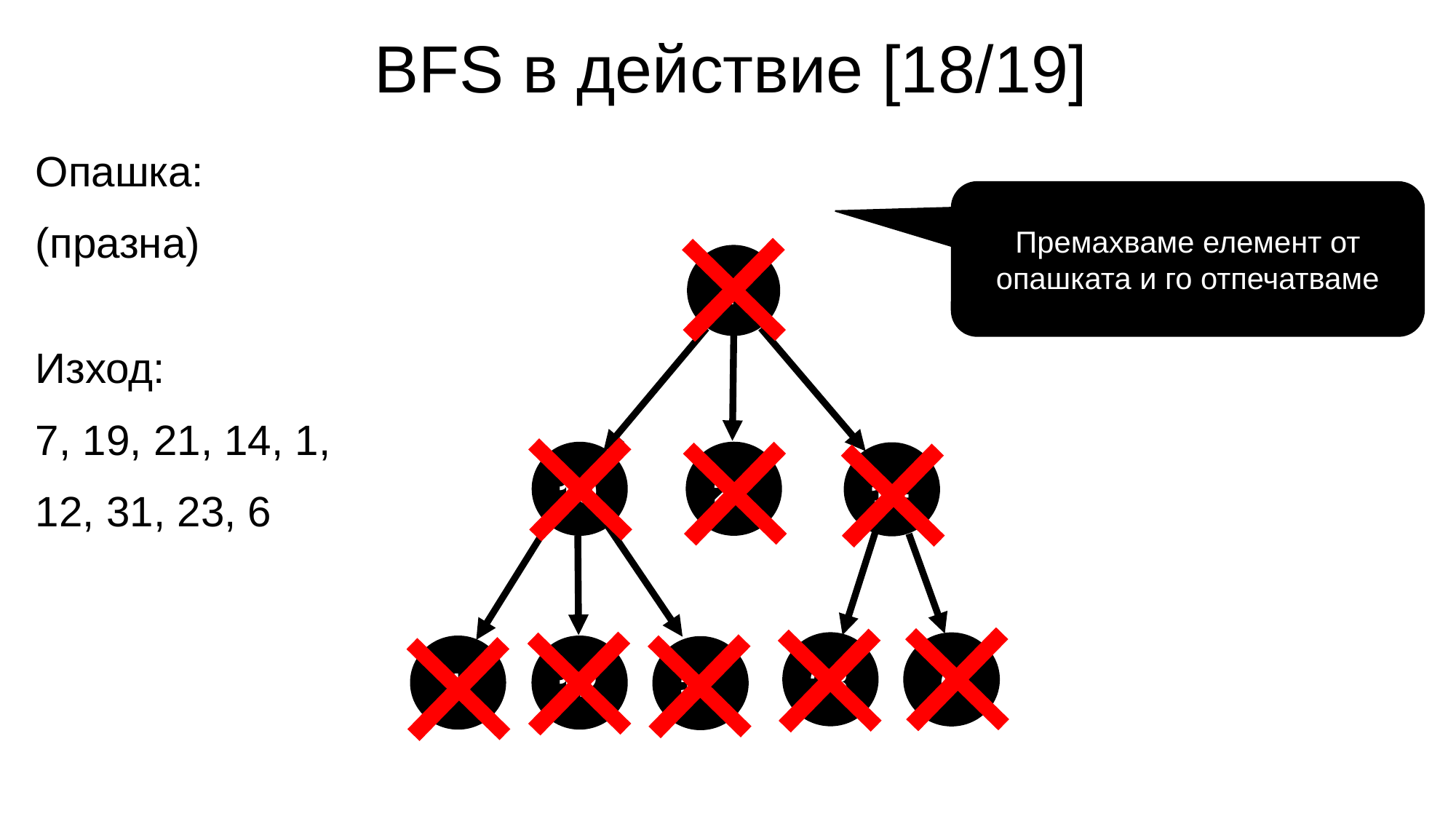

BFS в действие [18/19]
Опашка:
(празна)

Изход:
7, 19, 21, 14, 1,
12, 31, 23, 6
Премахваме елемент от опашката и го отпечатваме

7
21
19
14
23
6
12
1
31